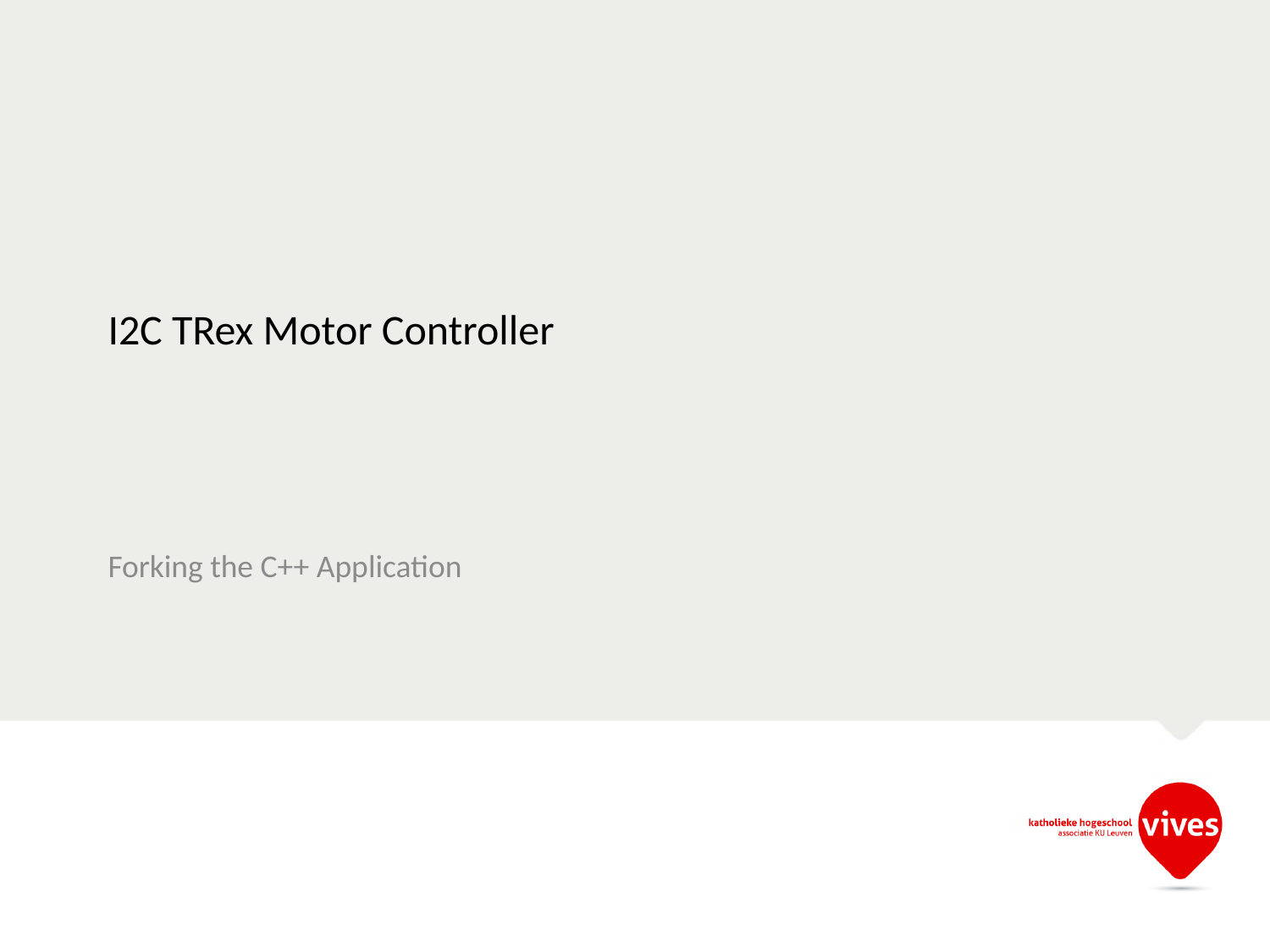

# I2C TRex Motor Controller
Forking the C++ Application